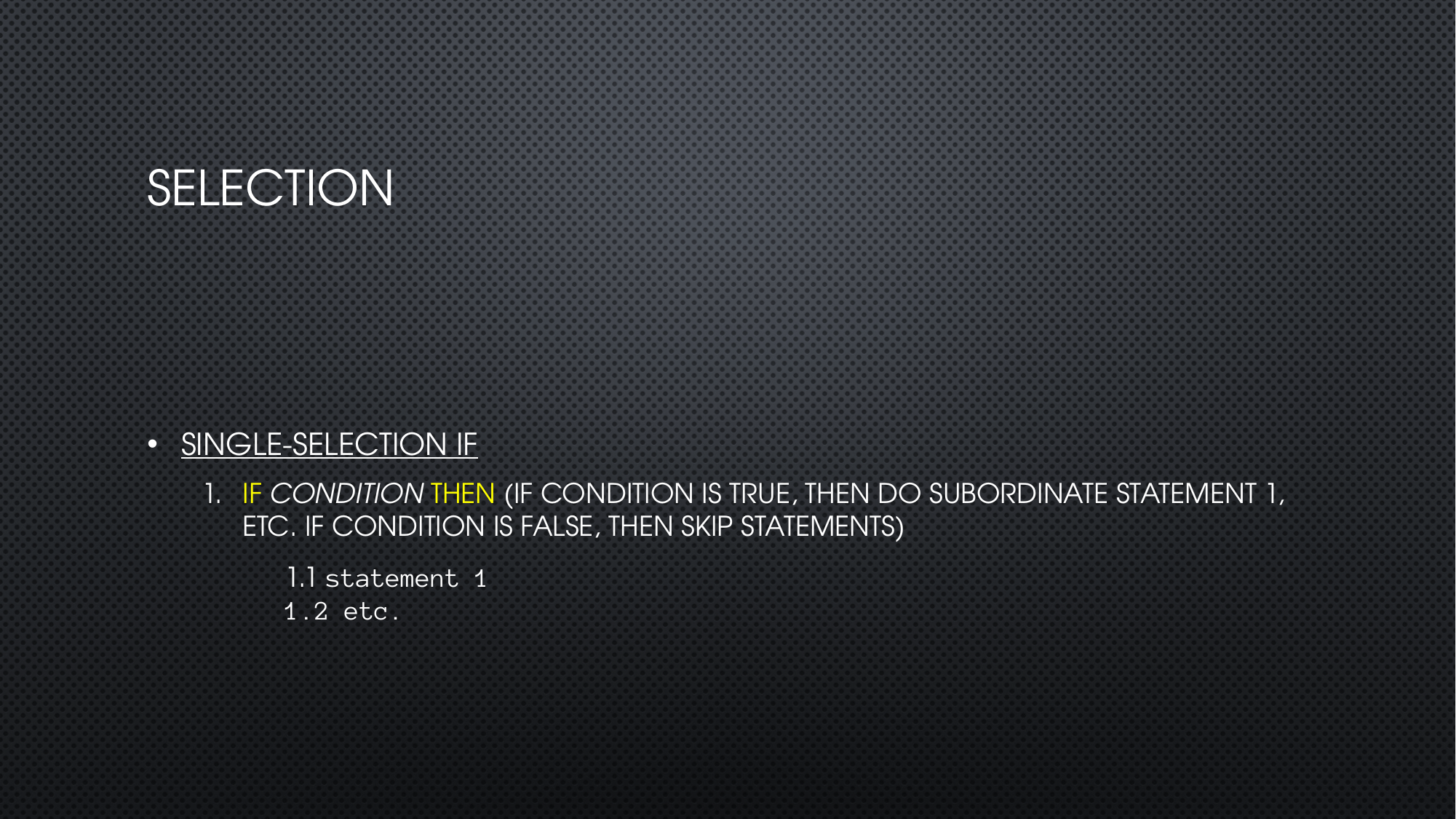

# Selection
Single-Selection IF
IF condition THEN (IF condition is true, then do subordinate statement 1, etc. If condition is false, then skip statements)

1.1 statement 1
1.2 etc.